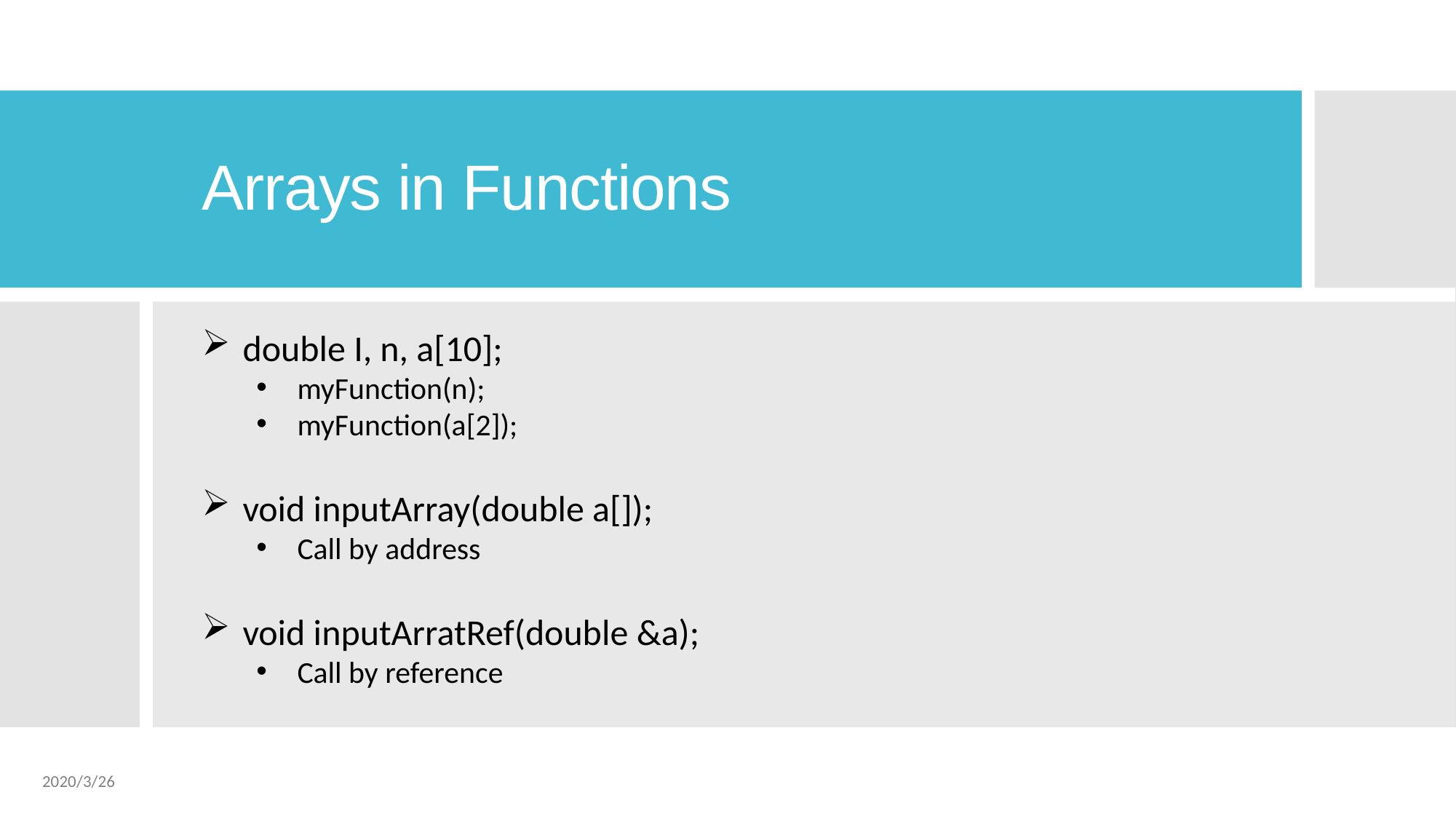

# Arrays in Functions

double I, n, a[10];
myFunction(n);
myFunction(a[2]);

void inputArray(double a[]);
Call by address

void inputArratRef(double &a);
Call by reference
2020/3/26
5